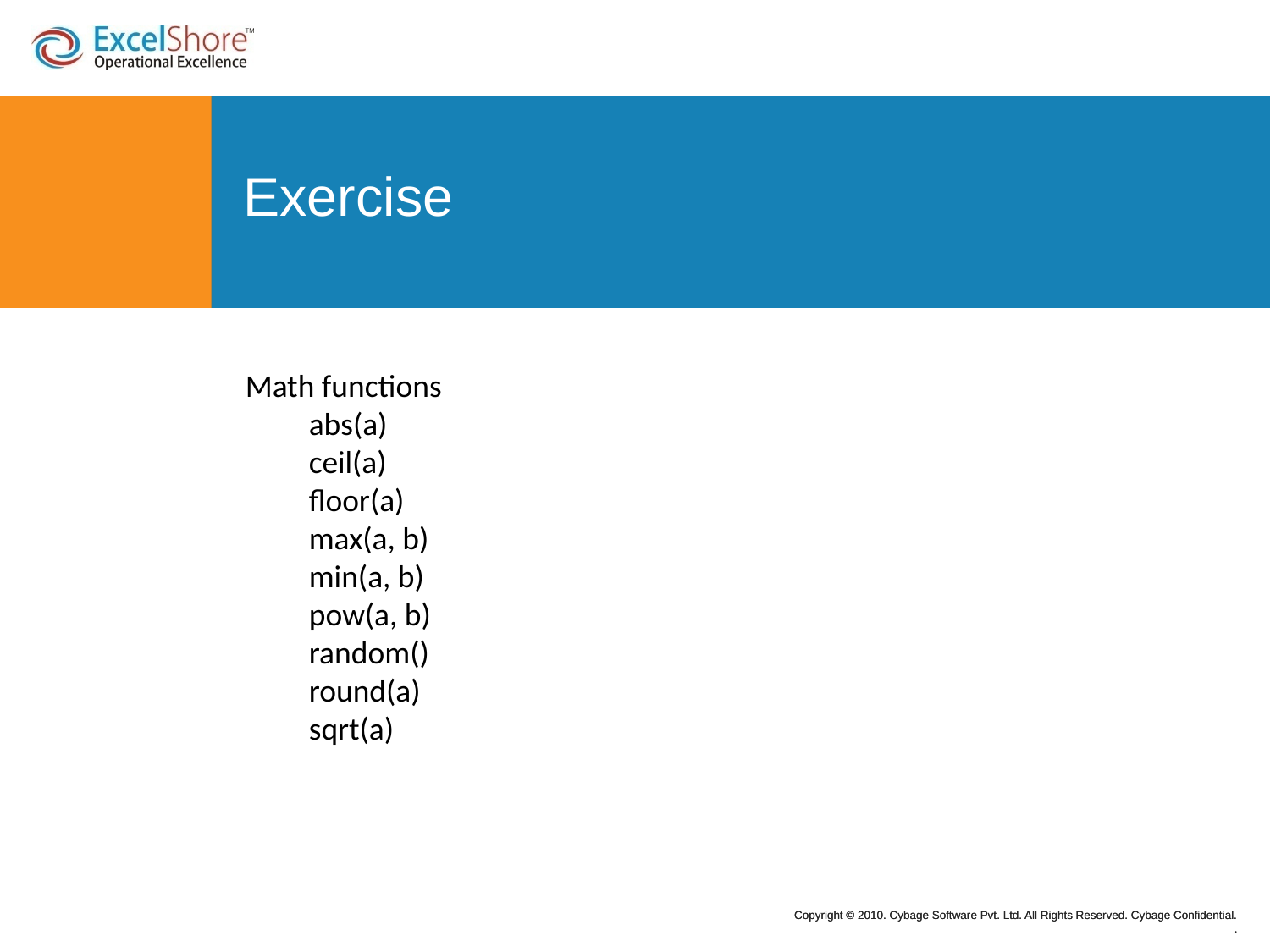

# Exercise
Math functions
abs(a)
ceil(a)
floor(a)
max(a, b)
min(a, b)
pow(a, b)
random()
round(a)
sqrt(a)